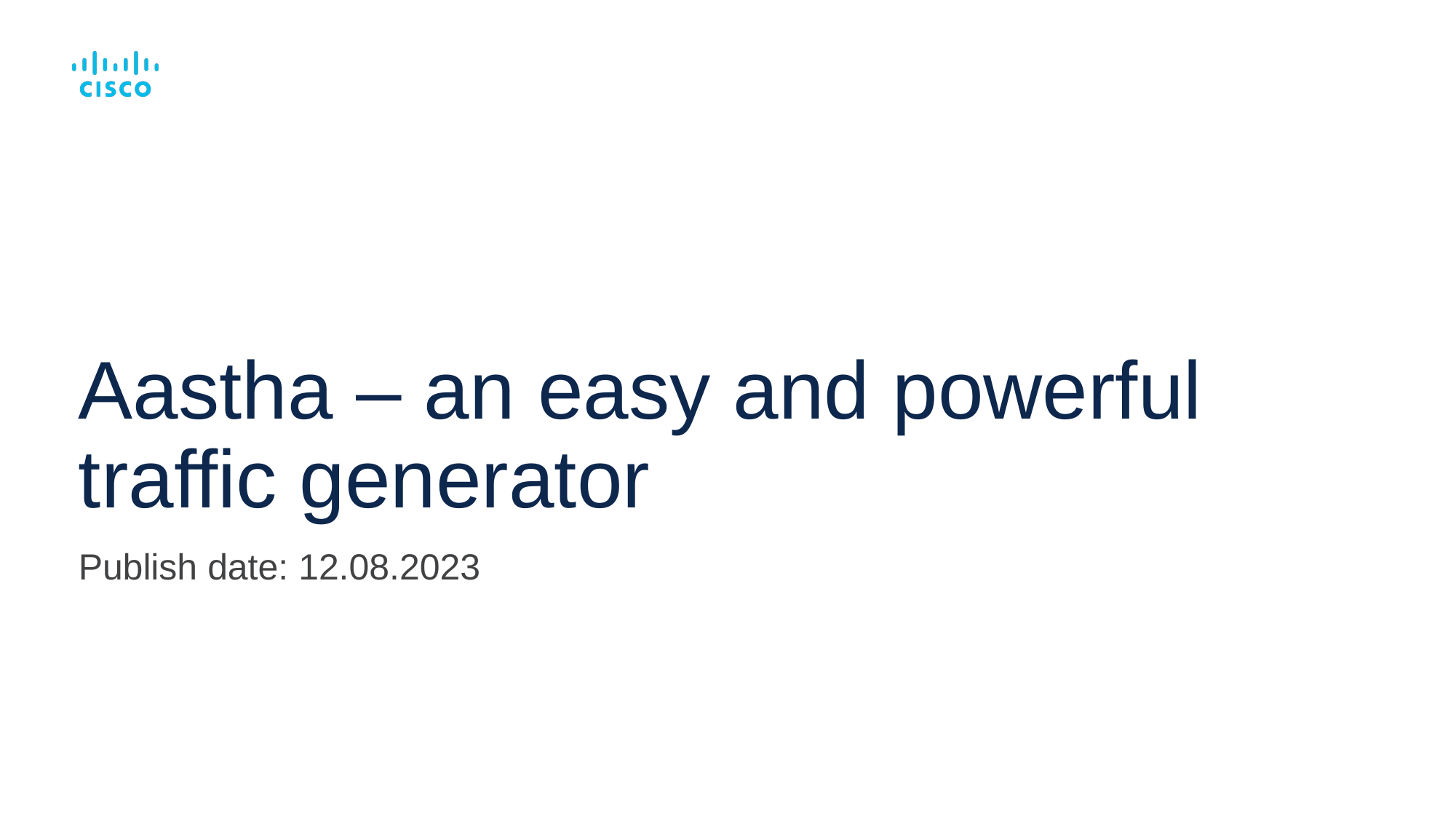

# Aastha – an easy and powerful traffic generator
Publish date: 12.08.2023